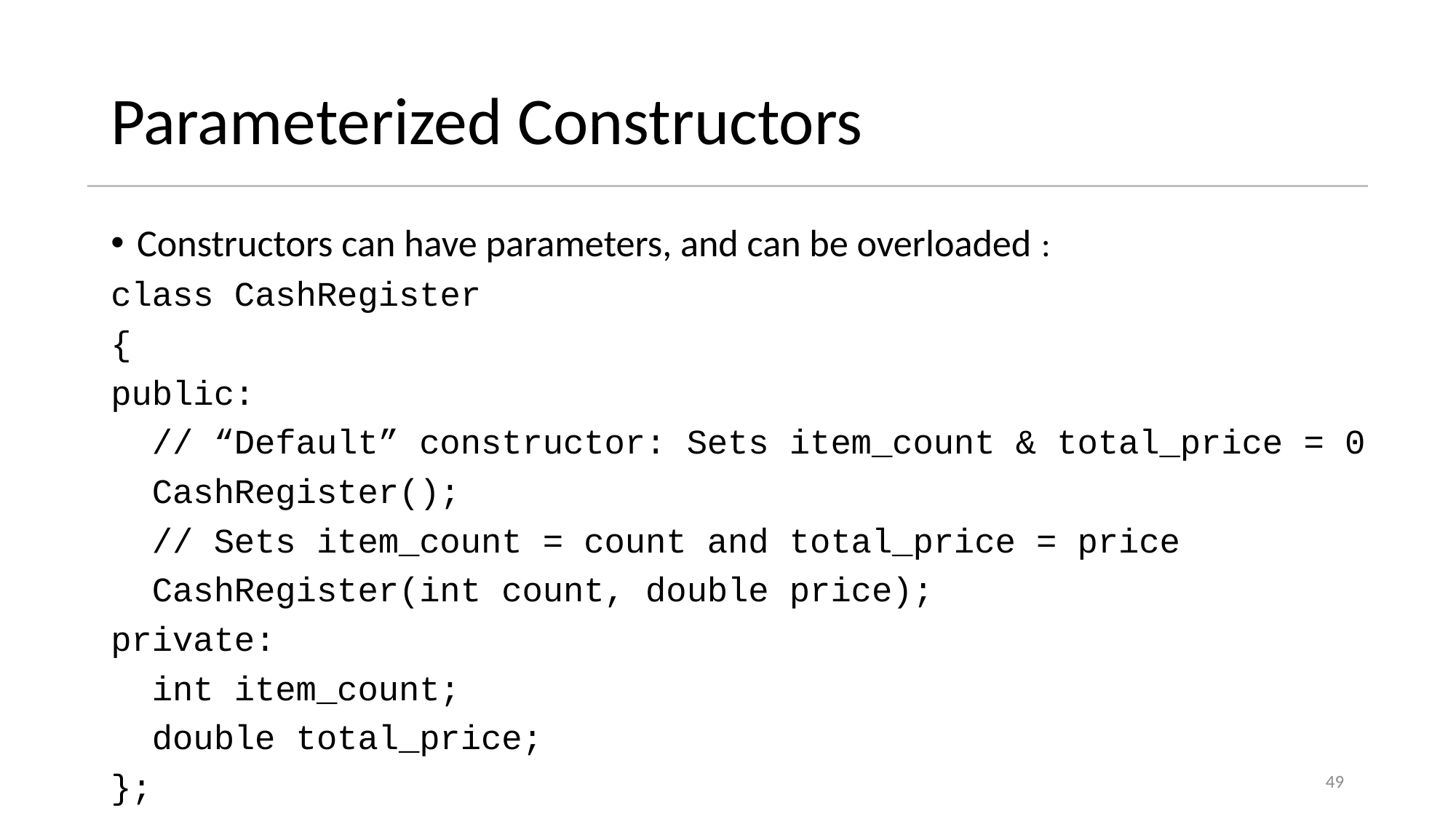

# Parameterized Constructors
Constructors can have parameters, and can be overloaded :
class CashRegister
{
public:
  // “Default” constructor: Sets item_count & total_price = 0
  CashRegister();
  // Sets item_count = count and total_price = price
  CashRegister(int count, double price);
private:
  int item_count;
  double total_price;
};
49